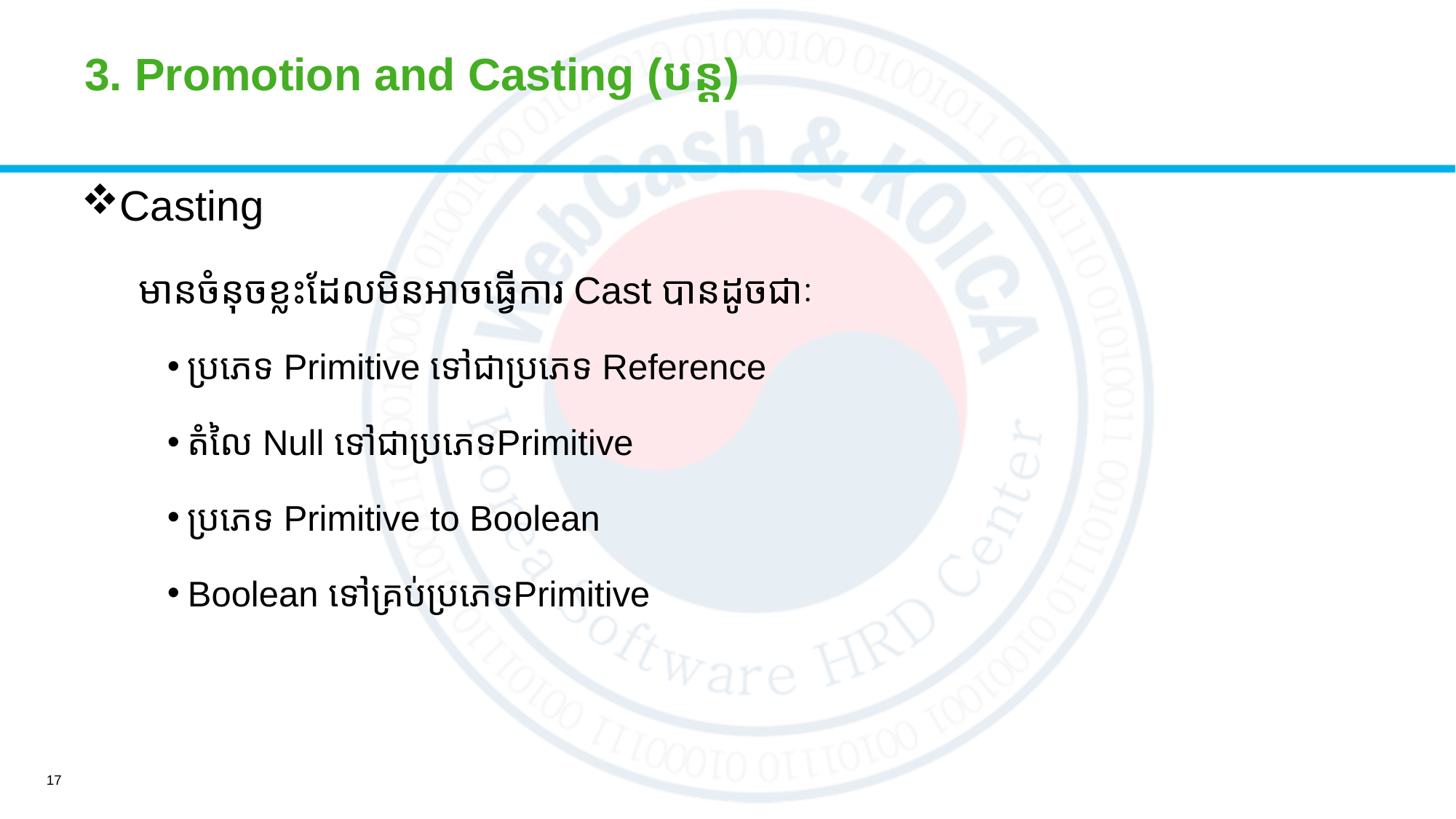

# 3. Promotion and Casting (បន្ត)
Casting
មានចំនុចខ្លះដែលមិនអាចធ្វើការ Cast បានដូចជាៈ
ប្រភេទ Primitive ទៅជាប្រភេទ Reference
តំលៃ Null ទៅជាប្រភេទPrimitive
ប្រភេទ Primitive to Boolean
Boolean ទៅគ្រប់ប្រភេទPrimitive

17